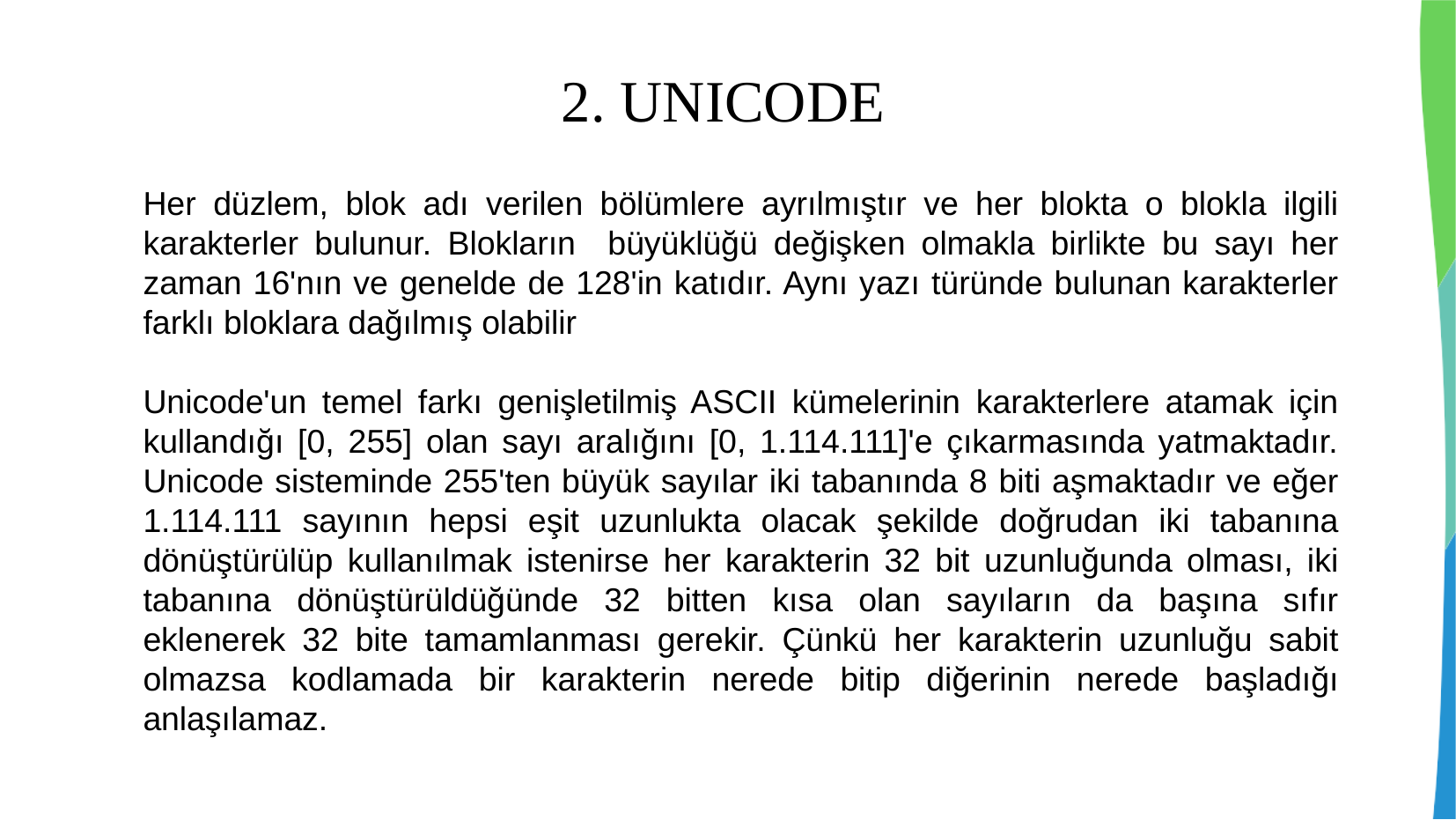

2. UNICODE
Her düzlem, blok adı verilen bölümlere ayrılmıştır ve her blokta o blokla ilgili karakterler bulunur. Blokların  büyüklüğü değişken olmakla birlikte bu sayı her zaman 16'nın ve genelde de 128'in katıdır. Aynı yazı türünde bulunan karakterler farklı bloklara dağılmış olabilir

Unicode'un temel farkı genişletilmiş ASCII kümelerinin karakterlere atamak için kullandığı [0, 255] olan sayı aralığını [0, 1.114.111]'e çıkarmasında yatmaktadır. Unicode sisteminde 255'ten büyük sayılar iki tabanında 8 biti aşmaktadır ve eğer 1.114.111 sayının hepsi eşit uzunlukta olacak şekilde doğrudan iki tabanına dönüştürülüp kullanılmak istenirse her karakterin 32 bit uzunluğunda olması, iki tabanına dönüştürüldüğünde 32 bitten kısa olan sayıların da başına sıfır eklenerek 32 bite tamamlanması gerekir. Çünkü her karakterin uzunluğu sabit olmazsa kodlamada bir karakterin nerede bitip diğerinin nerede başladığı anlaşılamaz.